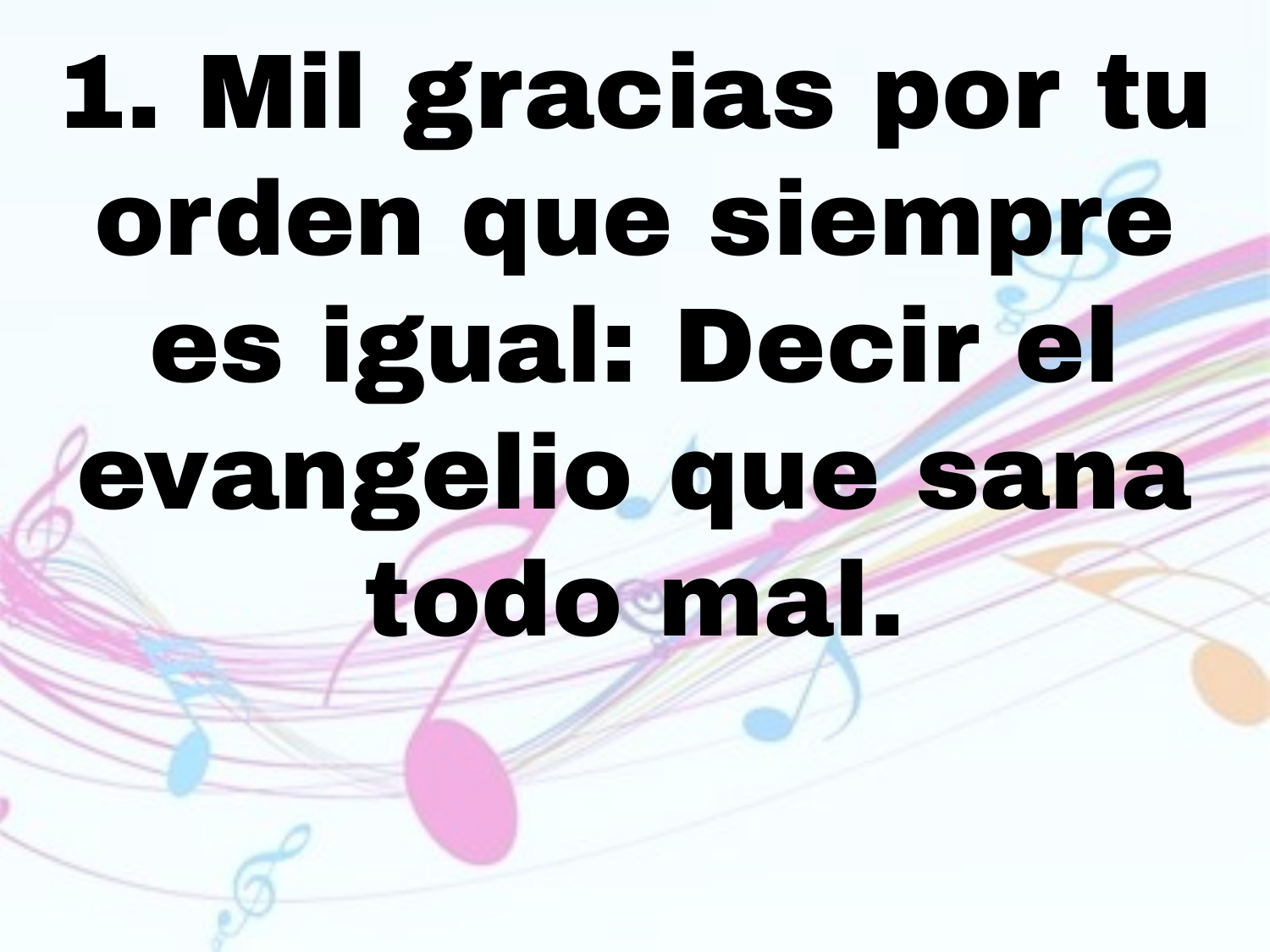

1. Mil gracias por tu orden que siempre es igual: Decir el evangelio que sana todo mal.